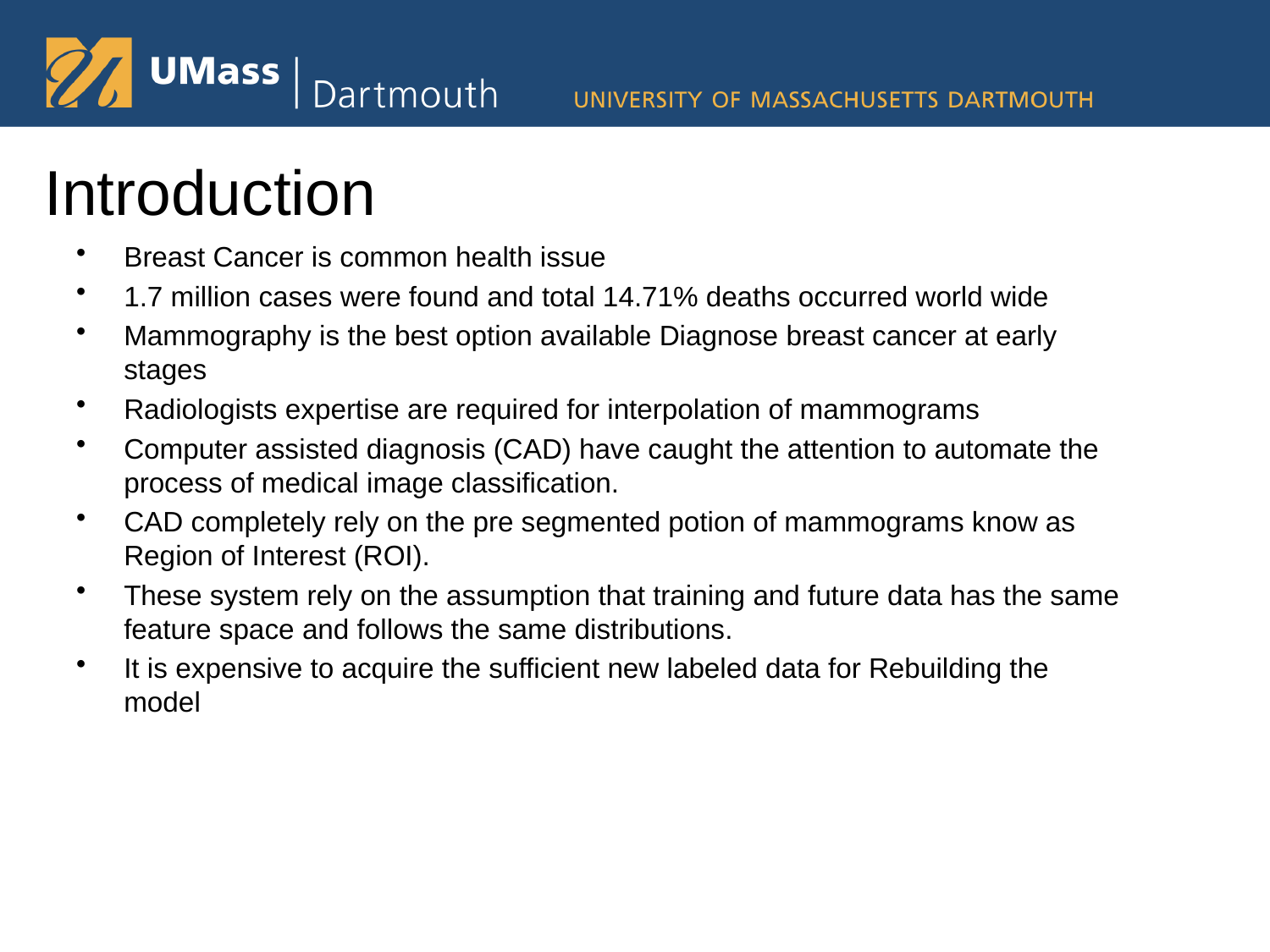

# Introduction
Breast Cancer is common health issue
1.7 million cases were found and total 14.71% deaths occurred world wide
Mammography is the best option available Diagnose breast cancer at early stages
Radiologists expertise are required for interpolation of mammograms
Computer assisted diagnosis (CAD) have caught the attention to automate the process of medical image classification.
CAD completely rely on the pre segmented potion of mammograms know as Region of Interest (ROI).
These system rely on the assumption that training and future data has the same feature space and follows the same distributions.
It is expensive to acquire the sufficient new labeled data for Rebuilding the model